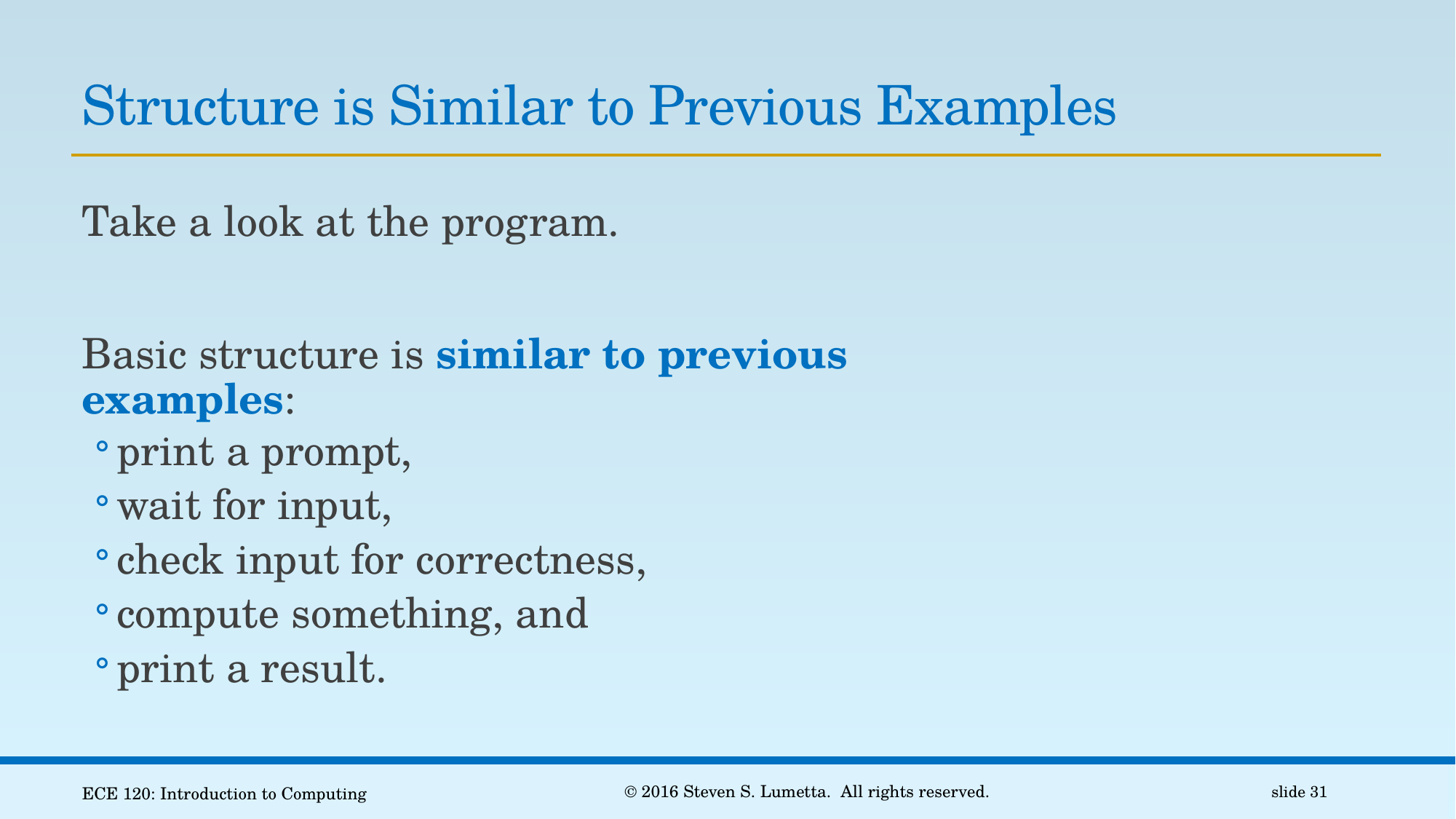

# Structure is Similar to Previous Examples
Take a look at the program.

Basic structure is similar to previous examples:
print a prompt,
wait for input,
check input for correctness,
compute something, and
print a result.
ECE 120: Introduction to Computing
© 2016 Steven S. Lumetta.  All rights reserved.
slide 31